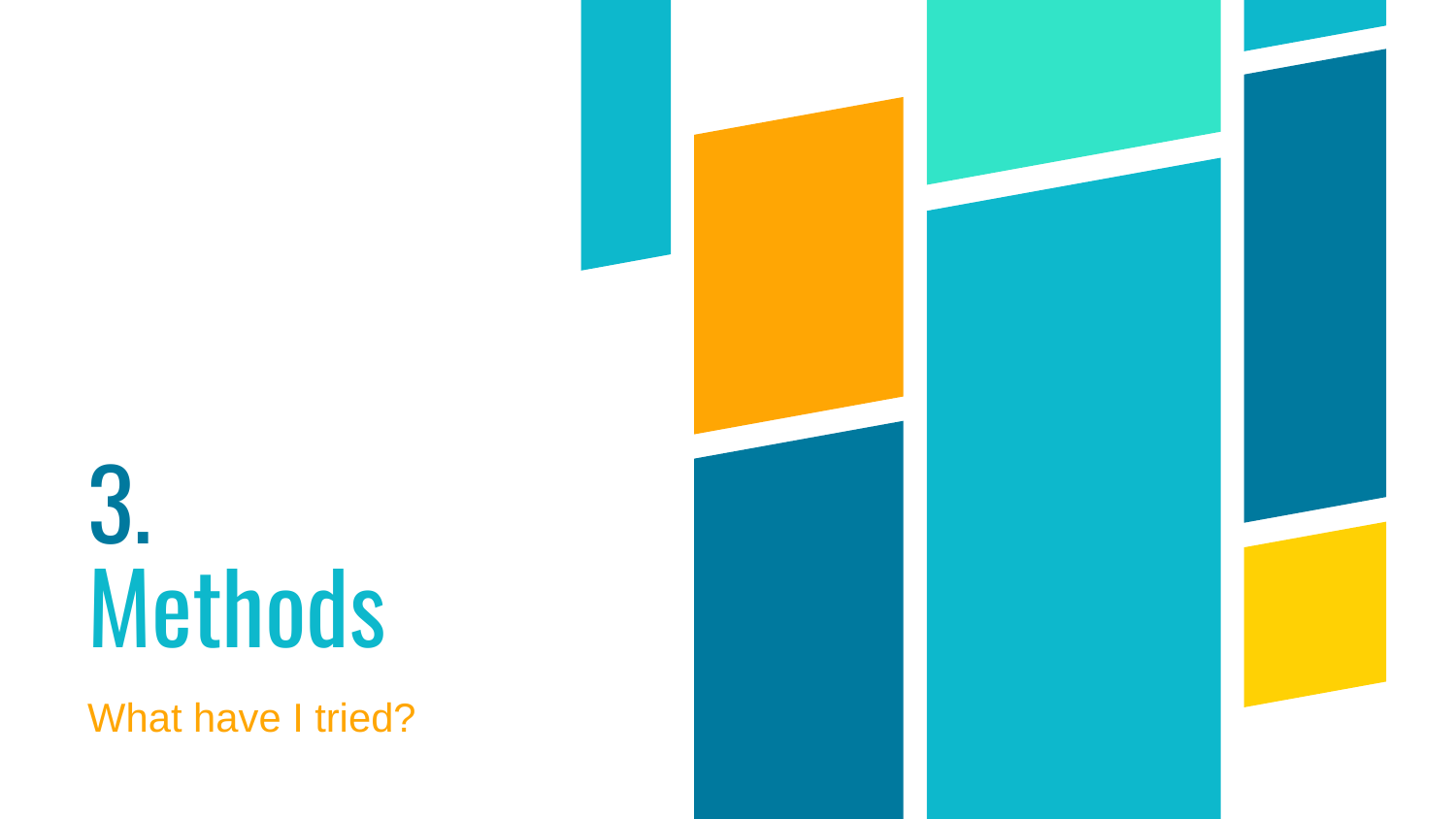

# 3.
Methods
What have I tried?